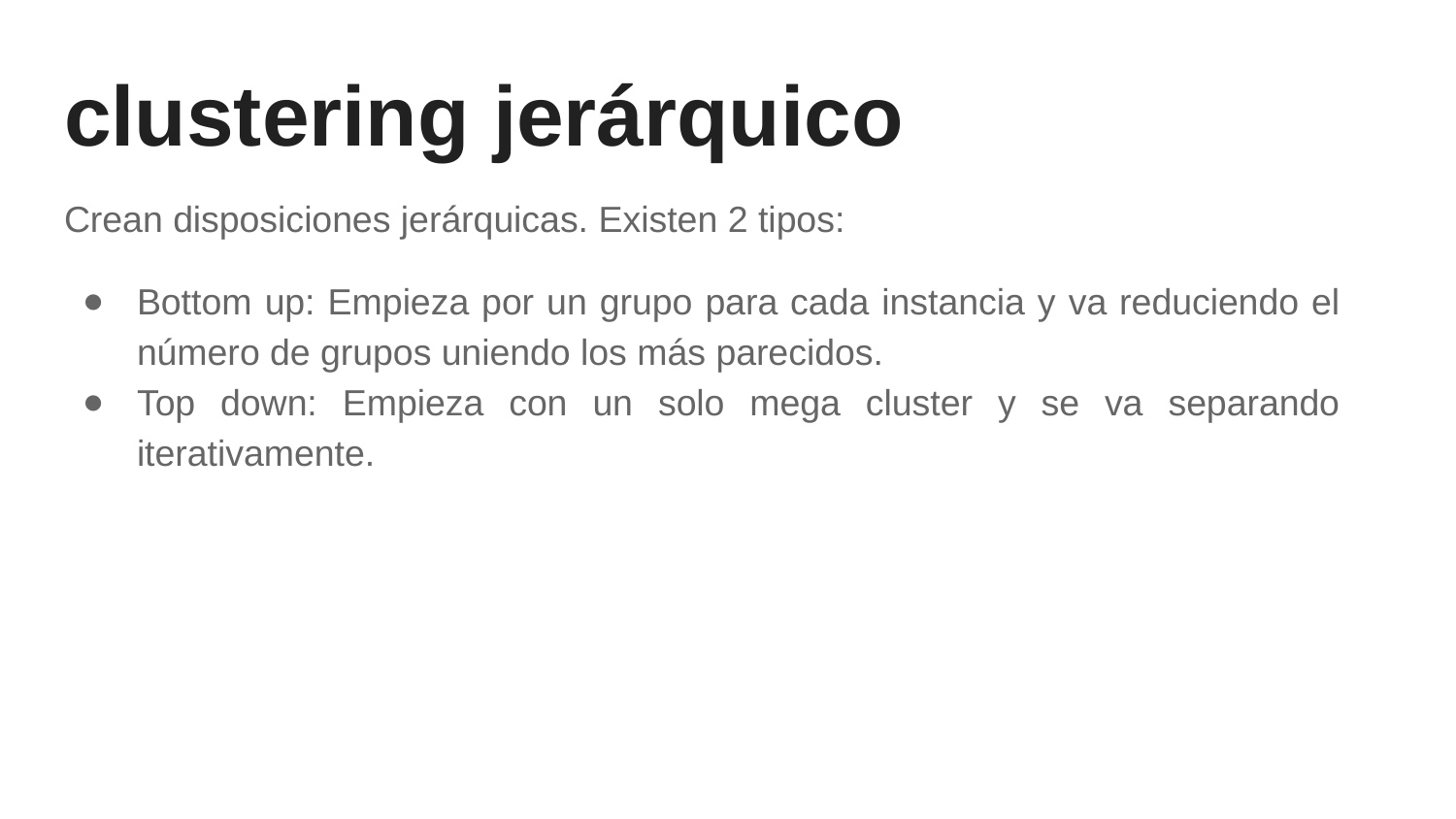

# clustering jerárquico
Crean disposiciones jerárquicas. Existen 2 tipos:
Bottom up: Empieza por un grupo para cada instancia y va reduciendo el número de grupos uniendo los más parecidos.
Top down: Empieza con un solo mega cluster y se va separando iterativamente.